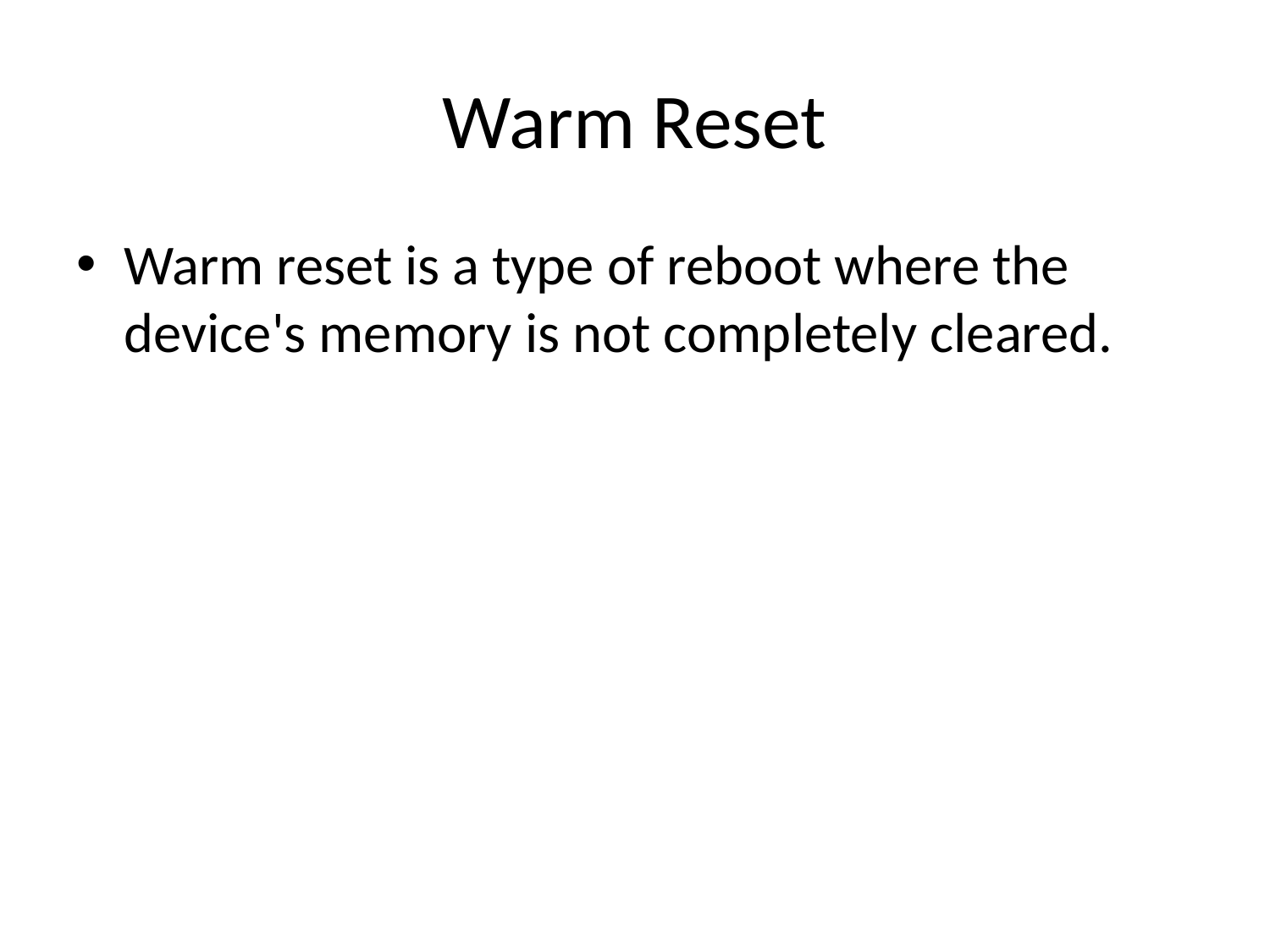

# Warm Reset
Warm reset is a type of reboot where the device's memory is not completely cleared.